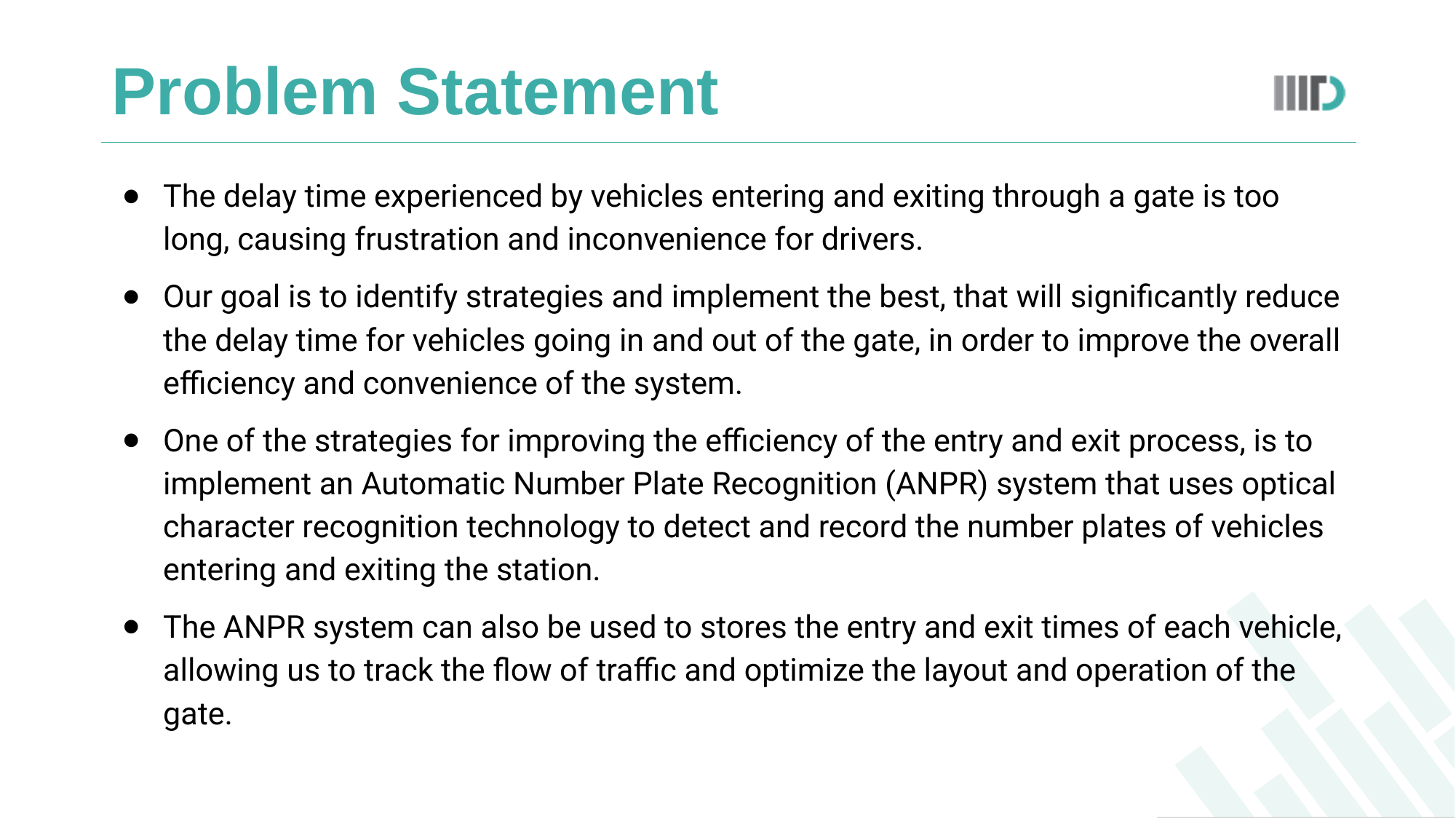

# Problem Statement
The delay time experienced by vehicles entering and exiting through a gate is too long, causing frustration and inconvenience for drivers.
Our goal is to identify strategies and implement the best, that will significantly reduce the delay time for vehicles going in and out of the gate, in order to improve the overall efficiency and convenience of the system.
One of the strategies for improving the efficiency of the entry and exit process, is to implement an Automatic Number Plate Recognition (ANPR) system that uses optical character recognition technology to detect and record the number plates of vehicles entering and exiting the station.
The ANPR system can also be used to stores the entry and exit times of each vehicle, allowing us to track the flow of traffic and optimize the layout and operation of the gate.